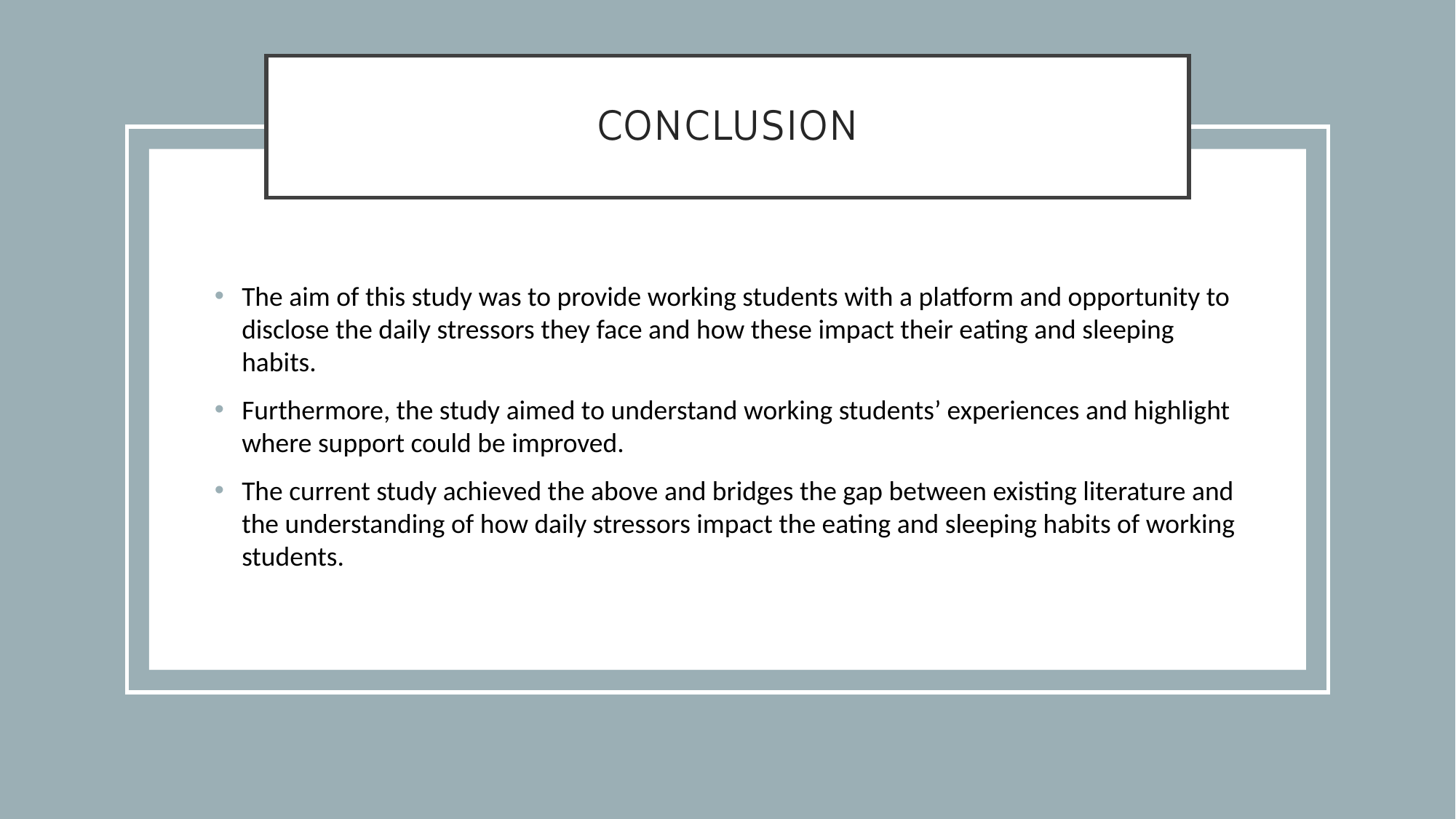

# Conclusion

The aim of this study was to provide working students with a platform and opportunity to disclose the daily stressors they face and how these impact their eating and sleeping habits.
Furthermore, the study aimed to understand working students’ experiences and highlight where support could be improved.
The current study achieved the above and bridges the gap between existing literature and the understanding of how daily stressors impact the eating and sleeping habits of working students.